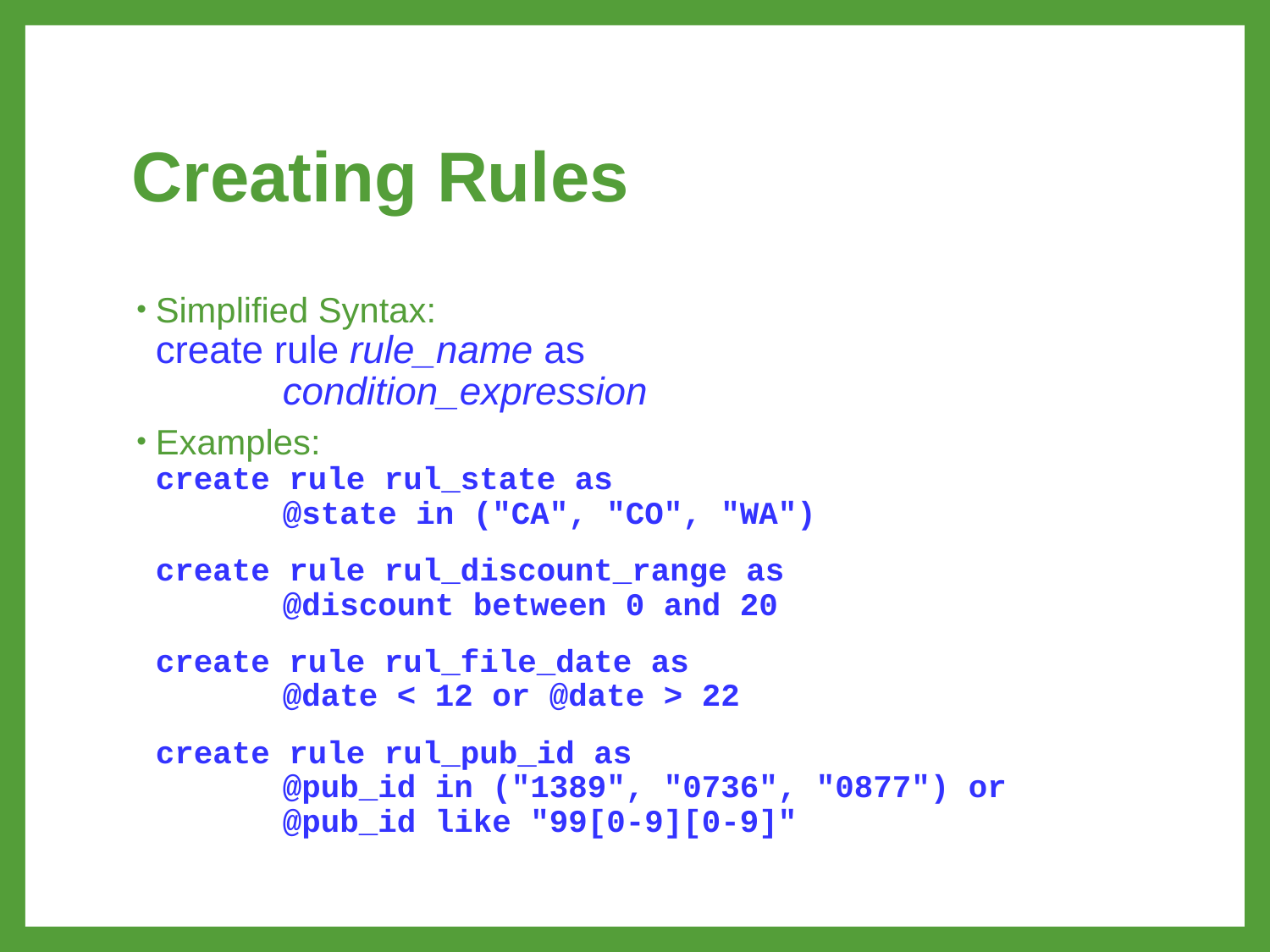

# Creating Rules
Simplified Syntax:
	create rule rule_name as
		condition_expression
Examples:
	create rule rul_state as
		@state in ("CA", "CO", "WA")

	create rule rul_discount_range as
		@discount between 0 and 20

	create rule rul_file_date as
		@date < 12 or @date > 22

	create rule rul_pub_id as
		@pub_id in ("1389", "0736", "0877") or
		@pub_id like "99[0-9][0-9]"